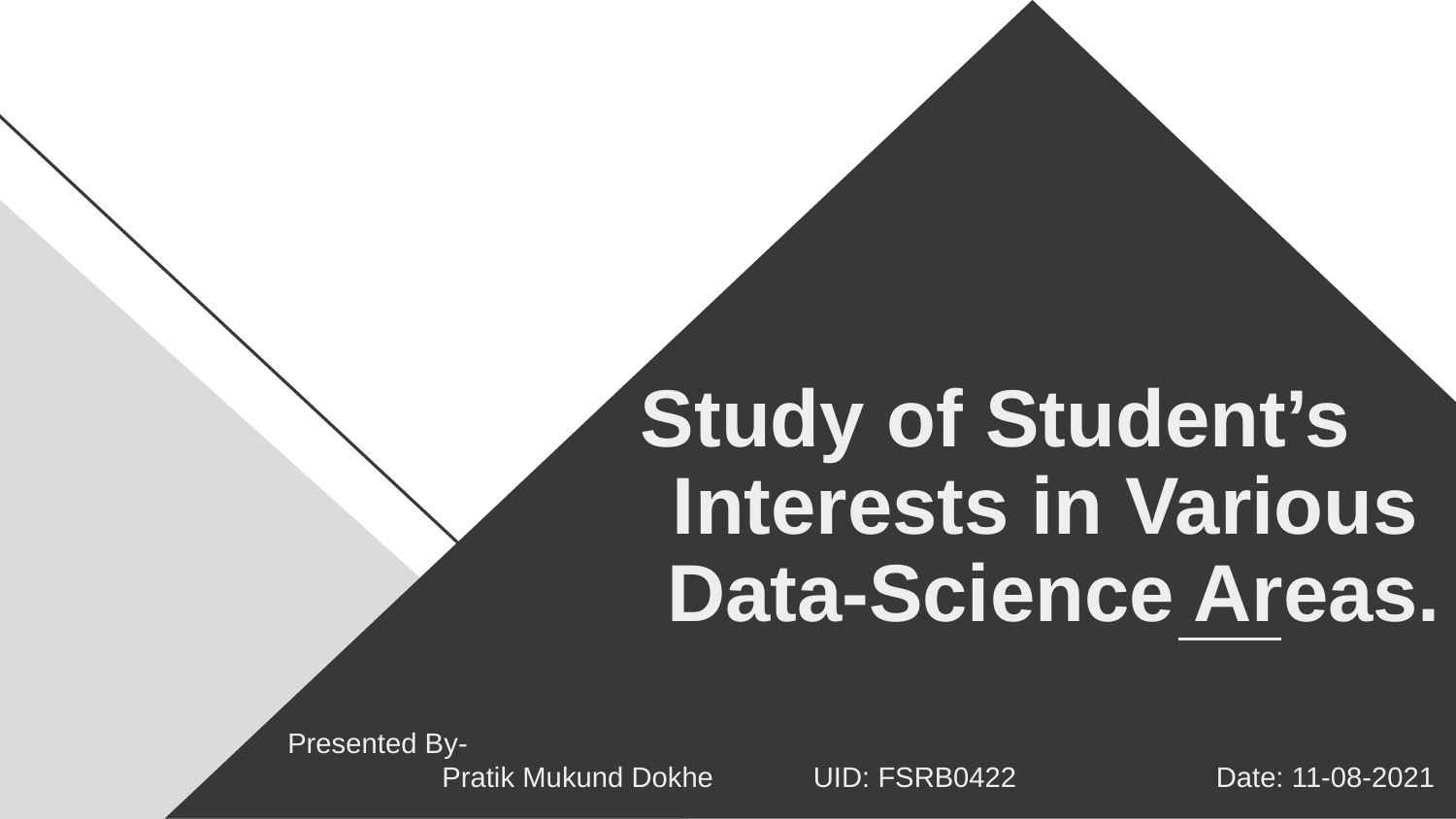

# Study of Student’s ‎ ‎ ‎  Interests in Various ‎ Data-Science Areas.
Presented By-
Pratik Mukund Dokhe

UID: FSRB0422

Date: 11-08-2021